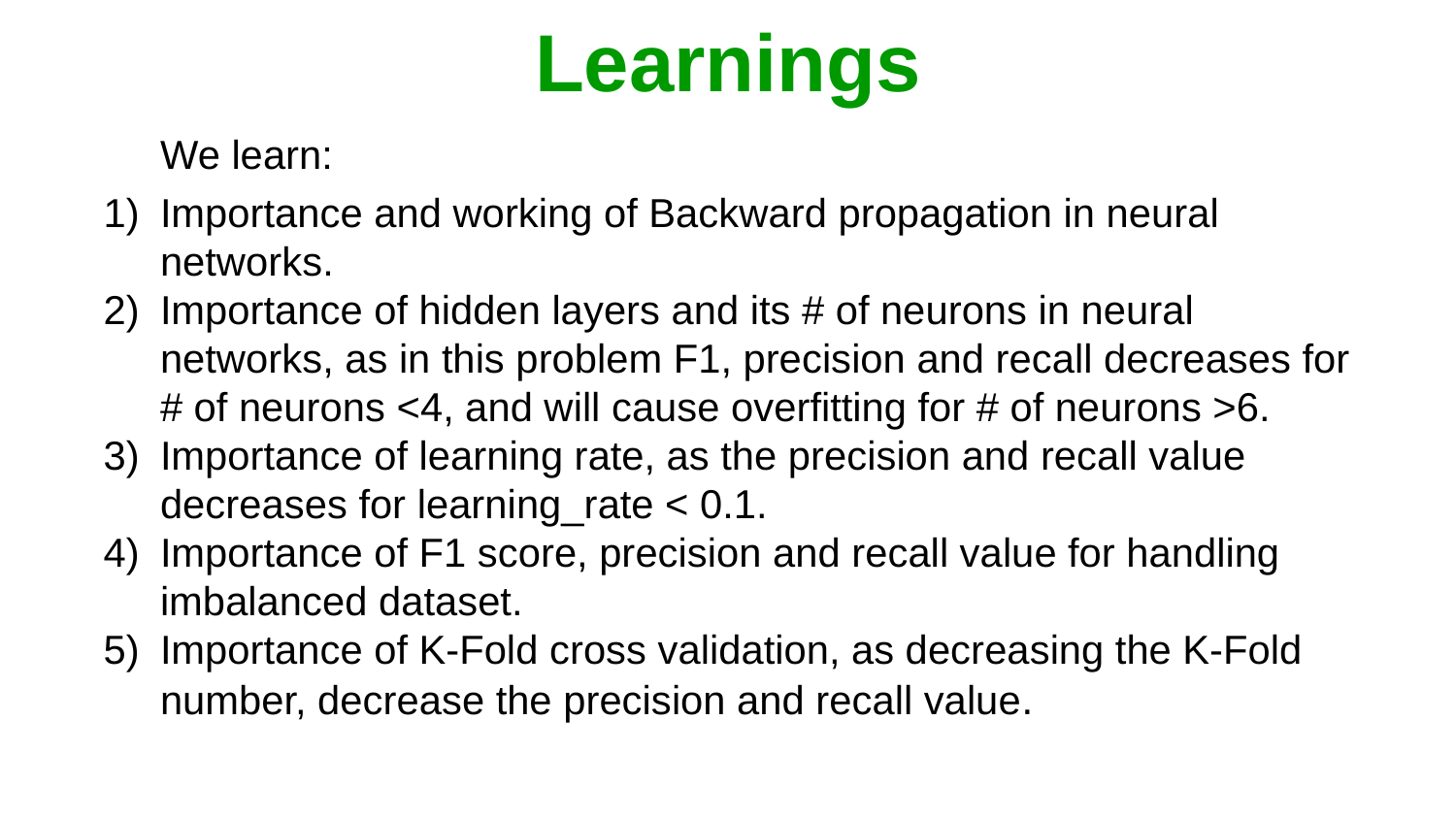

# Learnings
We learn:
Importance and working of Backward propagation in neural networks.
Importance of hidden layers and its # of neurons in neural networks, as in this problem F1, precision and recall decreases for # of neurons <4, and will cause overfitting for # of neurons >6.
Importance of learning rate, as the precision and recall value decreases for learning_rate < 0.1.
Importance of F1 score, precision and recall value for handling imbalanced dataset.
Importance of K-Fold cross validation, as decreasing the K-Fold number, decrease the precision and recall value.